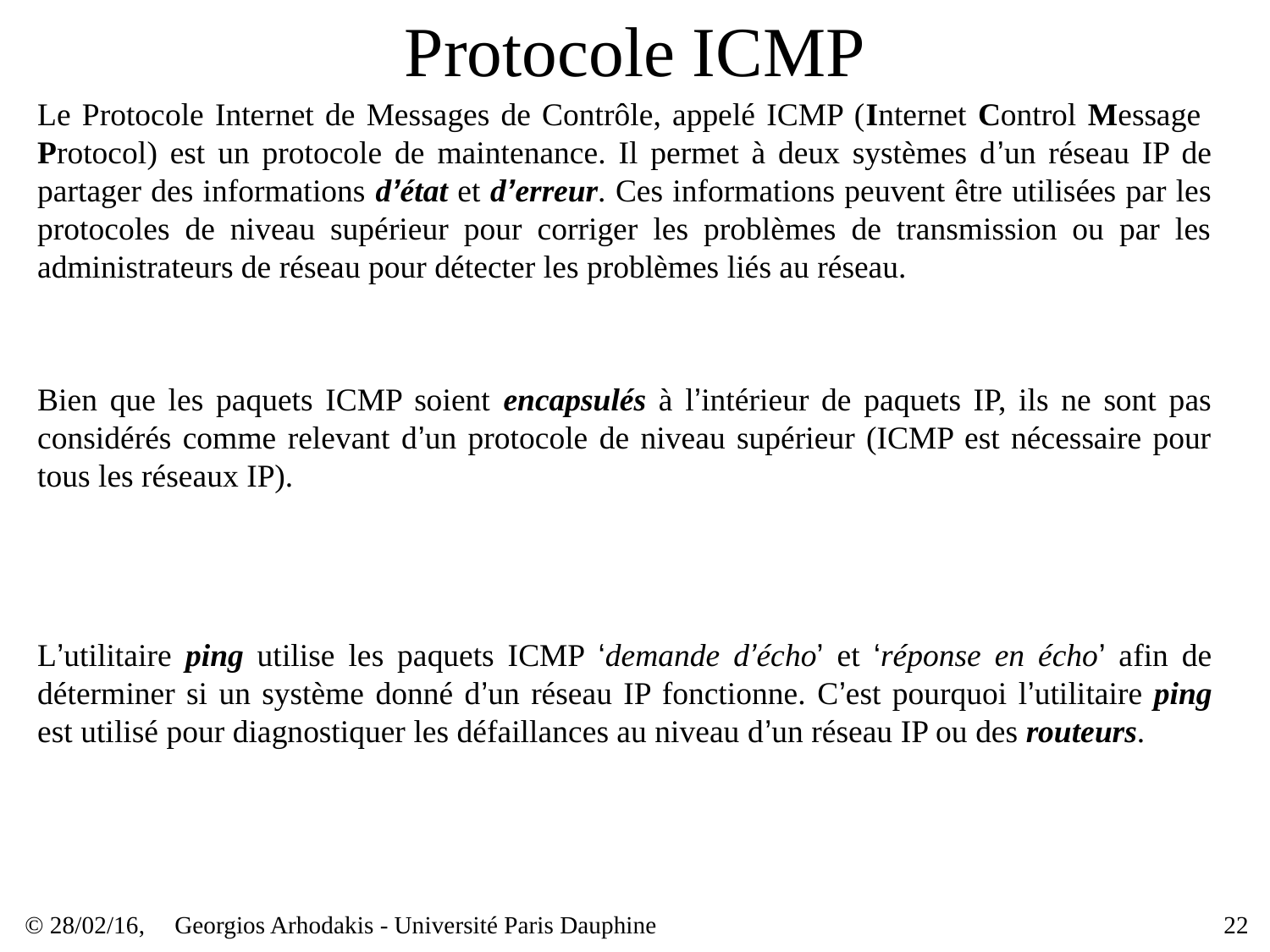

# Protocole ICMP
Le Protocole Internet de Messages de Contrôle, appelé ICMP (Internet Control Message  Protocol) est un protocole de maintenance. Il permet à deux systèmes d’un réseau IP de partager des informations d’état et d’erreur. Ces informations peuvent être utilisées par les protocoles de niveau supérieur pour corriger les problèmes de transmission ou par les administrateurs de réseau pour détecter les problèmes liés au réseau.
Bien que les paquets ICMP soient encapsulés à l’intérieur de paquets IP, ils ne sont pas considérés comme relevant d’un protocole de niveau supérieur (ICMP est nécessaire pour tous les réseaux IP).
L’utilitaire ping utilise les paquets ICMP ‘demande d’écho’ et ‘réponse en écho’ afin de déterminer si un système donné d’un réseau IP fonctionne. C’est pourquoi l’utilitaire ping est utilisé pour diagnostiquer les défaillances au niveau d’un réseau IP ou des routeurs.
© 28/02/16,
Georgios Arhodakis - Université Paris Dauphine
22